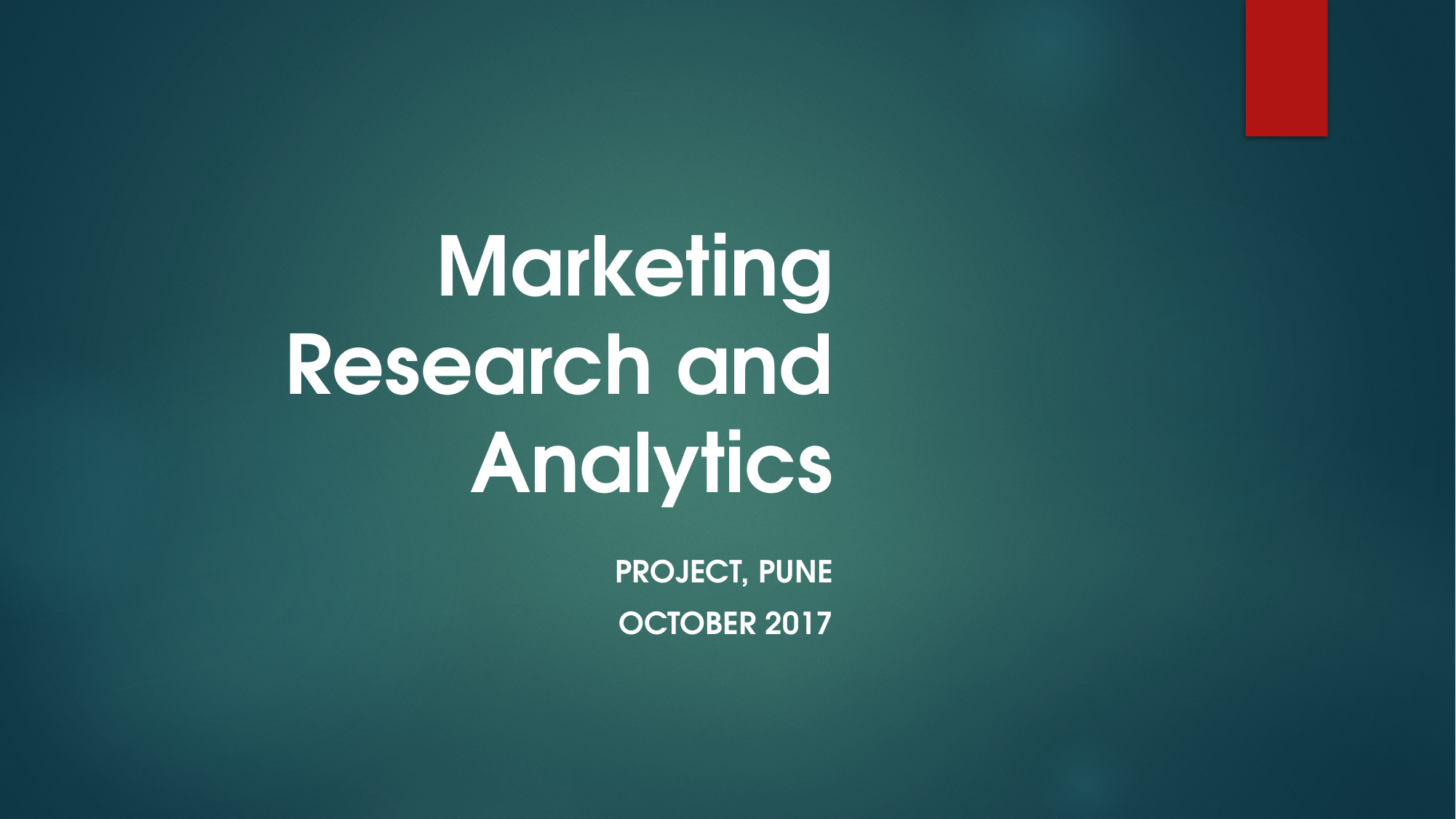

# Marketing Research and Analytics
Project, Pune
October 2017